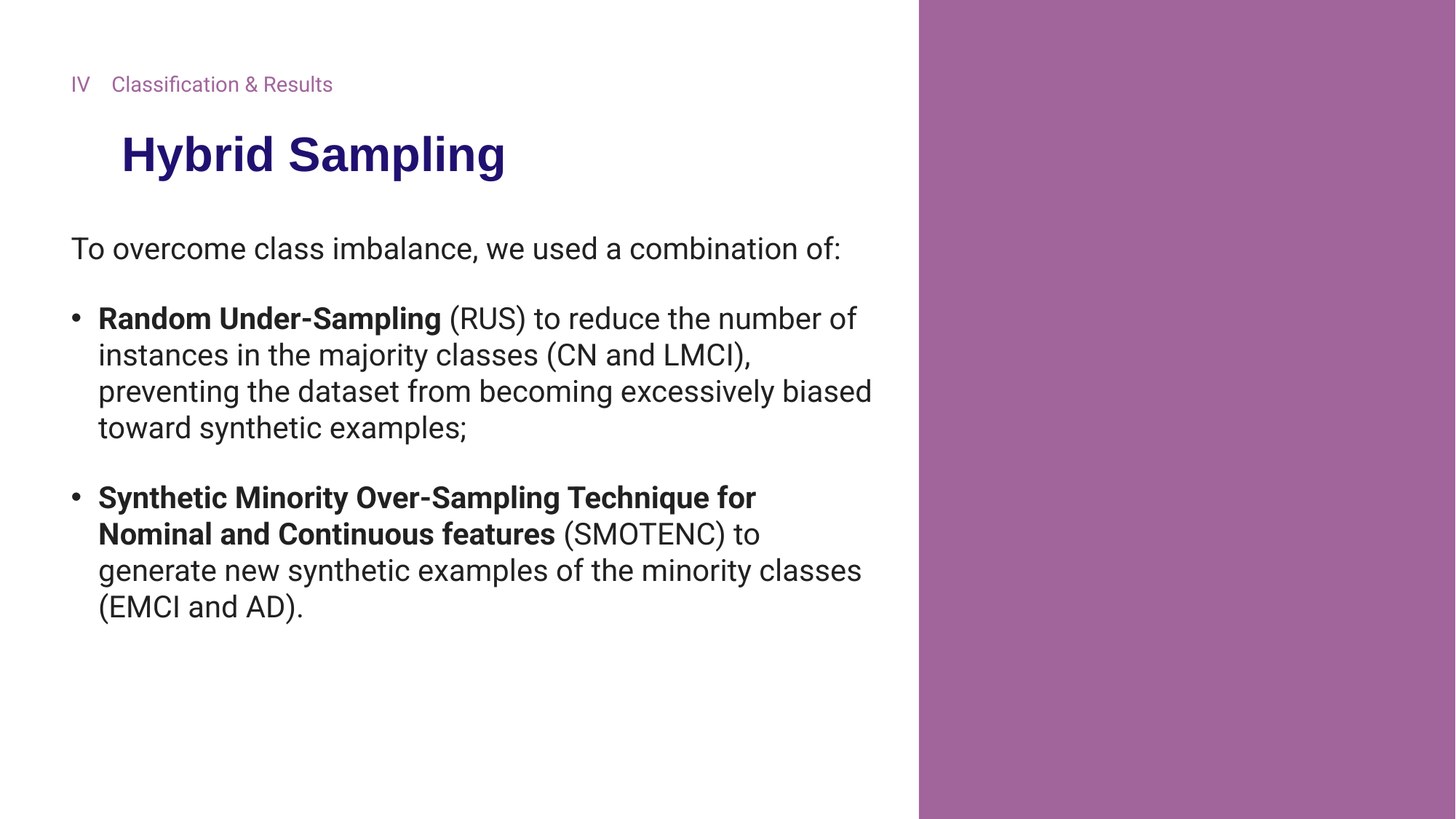

IV
Classification & Results
Hybrid Sampling
To overcome class imbalance, we used a combination of:
Random Under-Sampling (RUS) to reduce the number of instances in the majority classes (CN and LMCI), preventing the dataset from becoming excessively biased toward synthetic examples;
Synthetic Minority Over-Sampling Technique for Nominal and Continuous features (SMOTENC) to generate new synthetic examples of the minority classes (EMCI and AD).